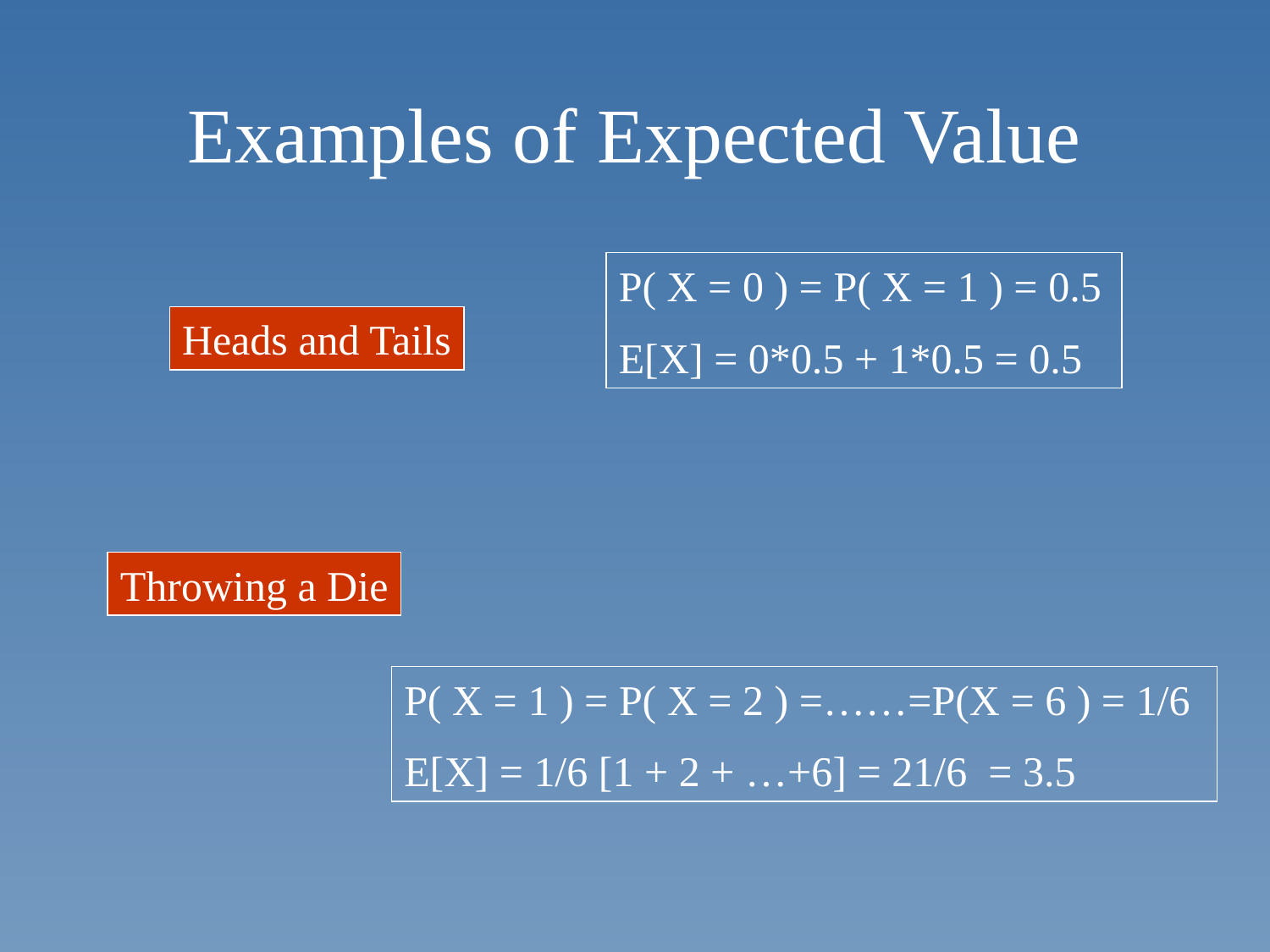

# Examples of Expected Value
P( X = 0 ) = P( X = 1 ) = 0.5
E[X] = 0*0.5 + 1*0.5 = 0.5
Heads and Tails
Throwing a Die
P( X = 1 ) = P( X = 2 ) =……=P(X = 6 ) = 1/6
E[X] = 1/6 [1 + 2 + …+6] = 21/6  = 3.5